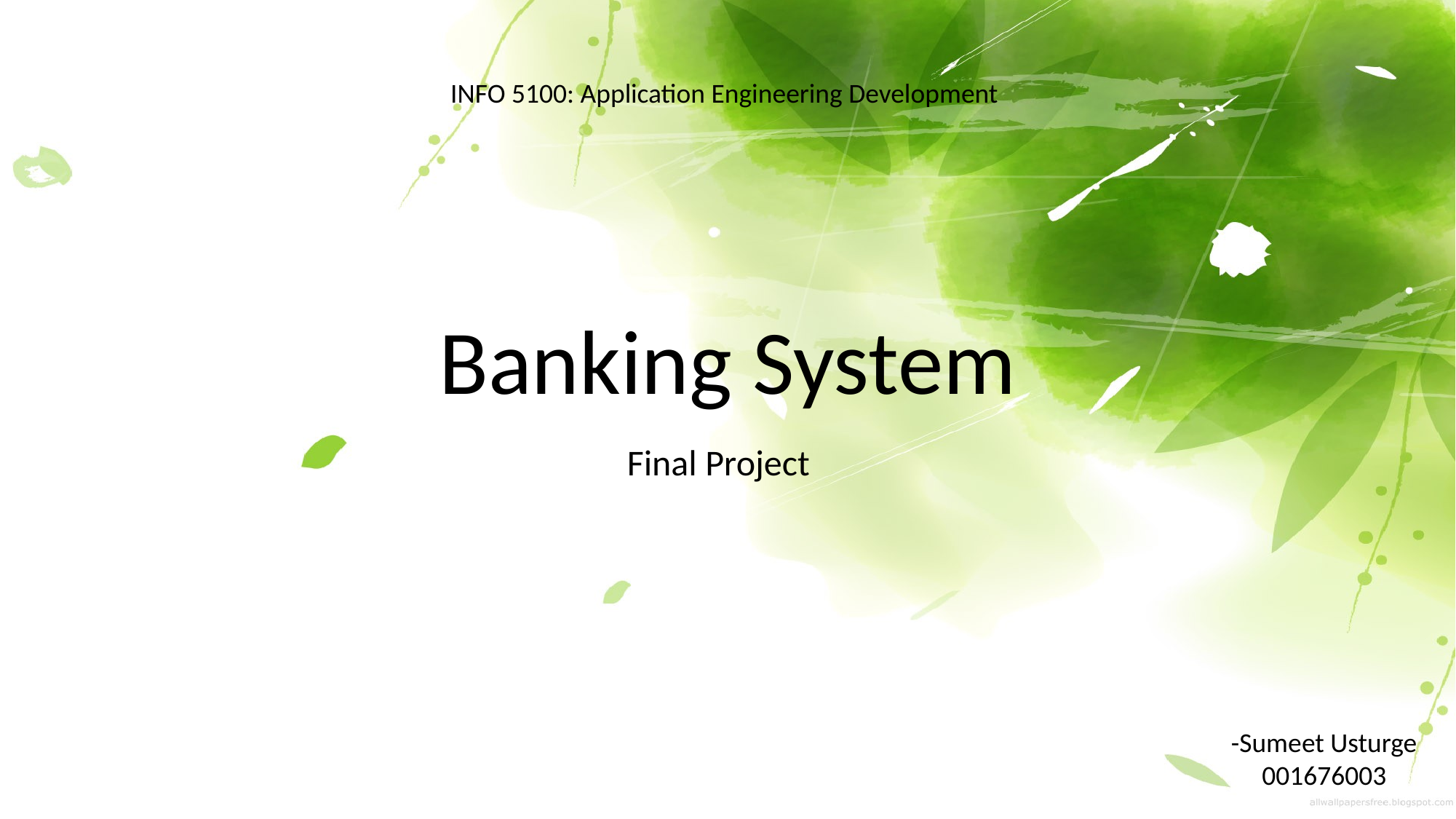

INFO 5100: Application Engineering Development
# Banking System
Final Project
-Sumeet Usturge
001676003